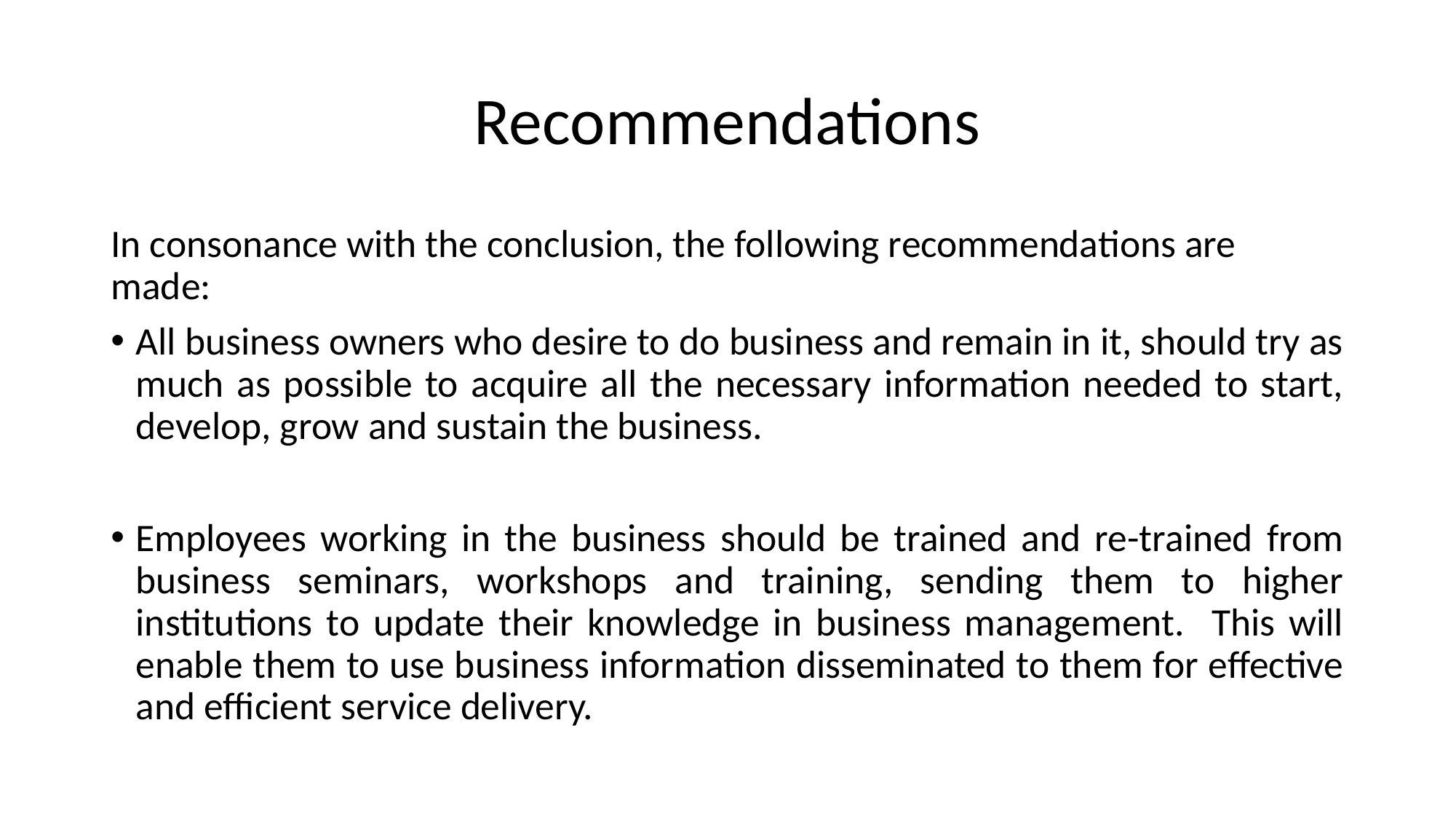

# Recommendations
In consonance with the conclusion, the following recommendations are made:
All business owners who desire to do business and remain in it, should try as much as possible to acquire all the necessary information needed to start, develop, grow and sustain the business.

Employees working in the business should be trained and re-trained from business seminars, workshops and training, sending them to higher institutions to update their knowledge in business management.  This will enable them to use business information disseminated to them for effective and efficient service delivery.